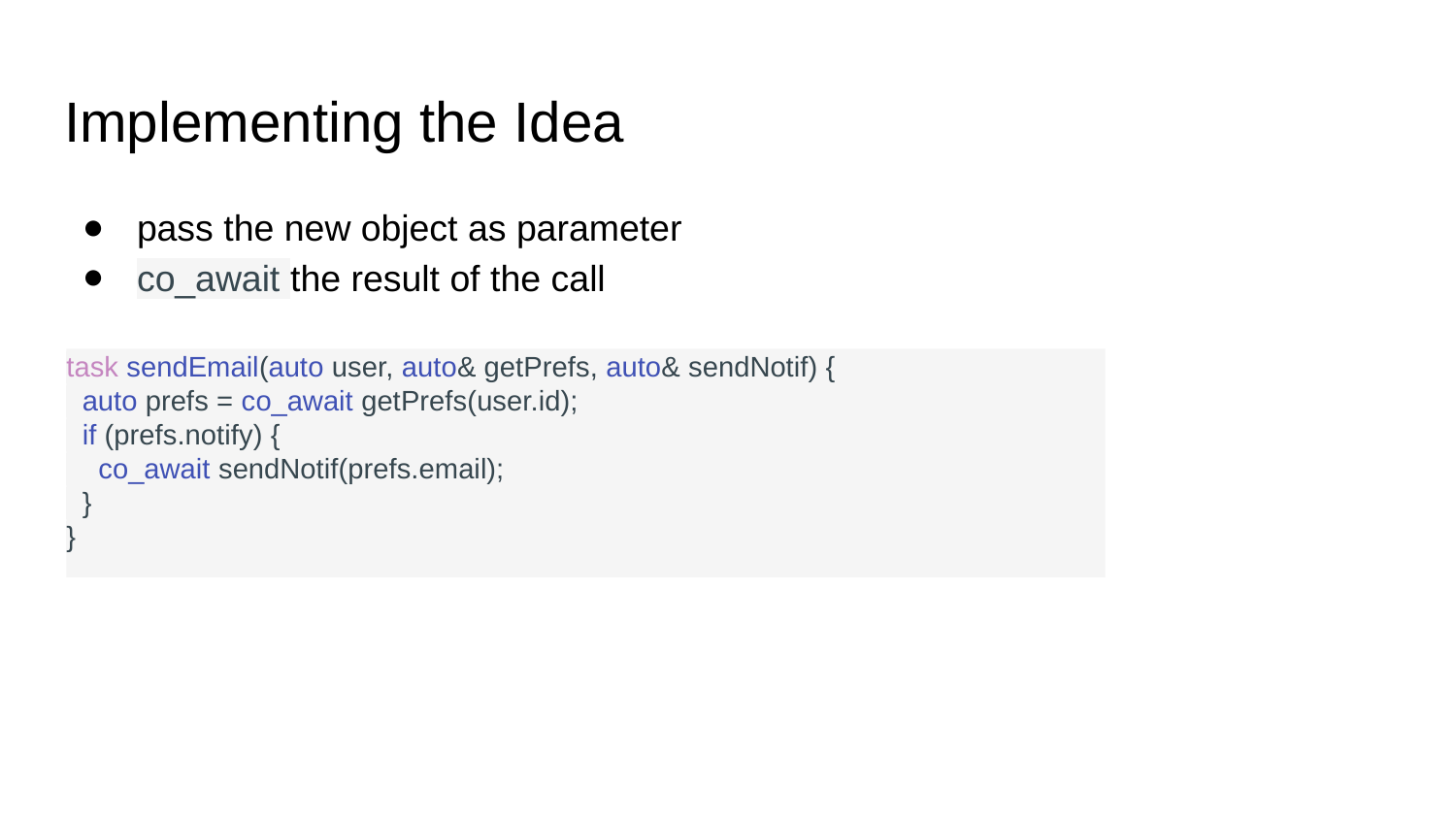

# Implementing the Idea
pass the new object as parameter
co_await the result of the call

task sendEmail(auto user, auto& getPrefs, auto& sendNotif) {
  auto prefs = co_await getPrefs(user.id);
  if (prefs.notify) {
    co_await sendNotif(prefs.email);
  }
}